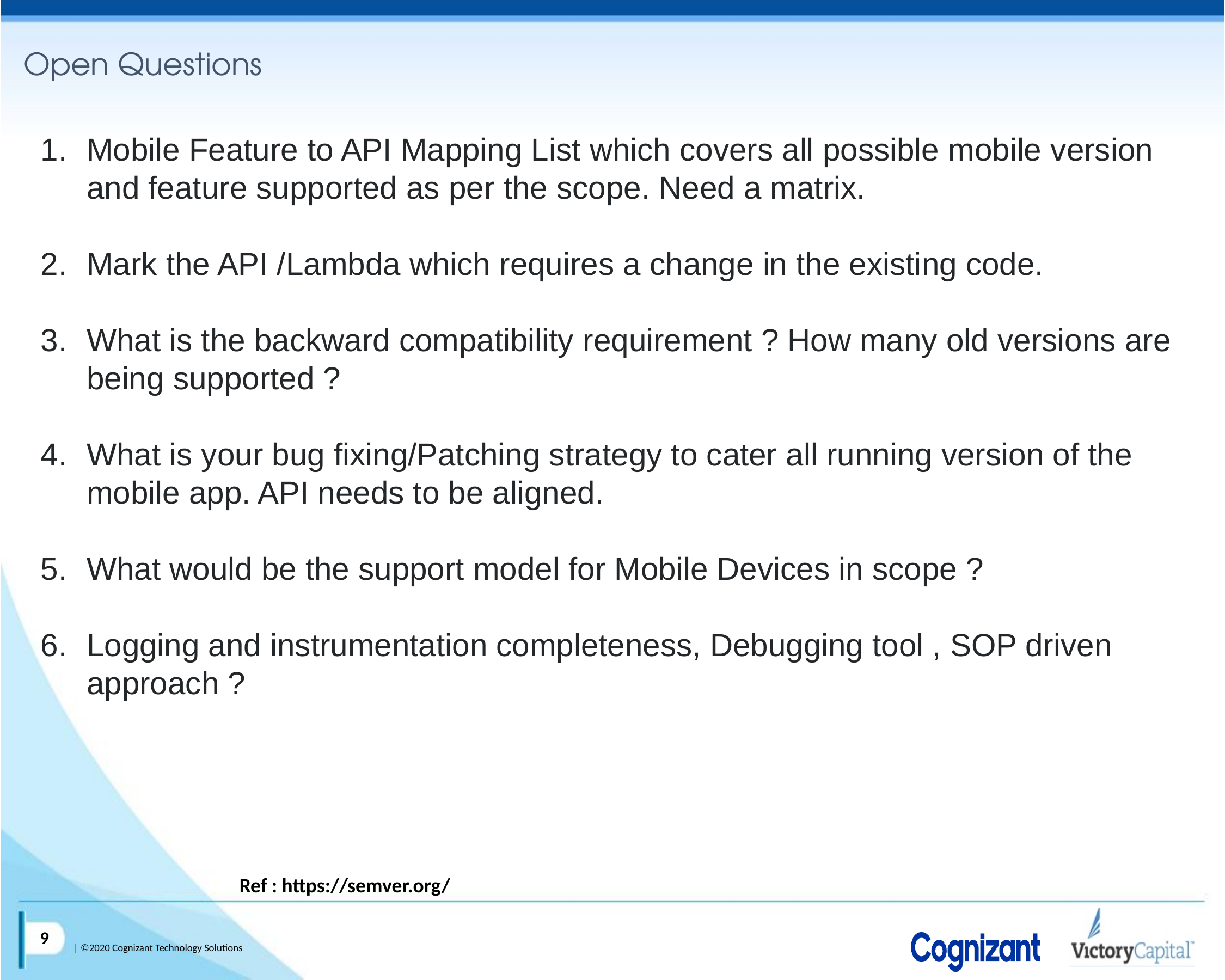

# Open Questions
Mobile Feature to API Mapping List which covers all possible mobile version and feature supported as per the scope. Need a matrix.

Mark the API /Lambda which requires a change in the existing code.

What is the backward compatibility requirement ? How many old versions are being supported ?

What is your bug fixing/Patching strategy to cater all running version of the mobile app. API needs to be aligned.
What would be the support model for Mobile Devices in scope ?
Logging and instrumentation completeness, Debugging tool , SOP driven approach ?

Ref : https://semver.org/